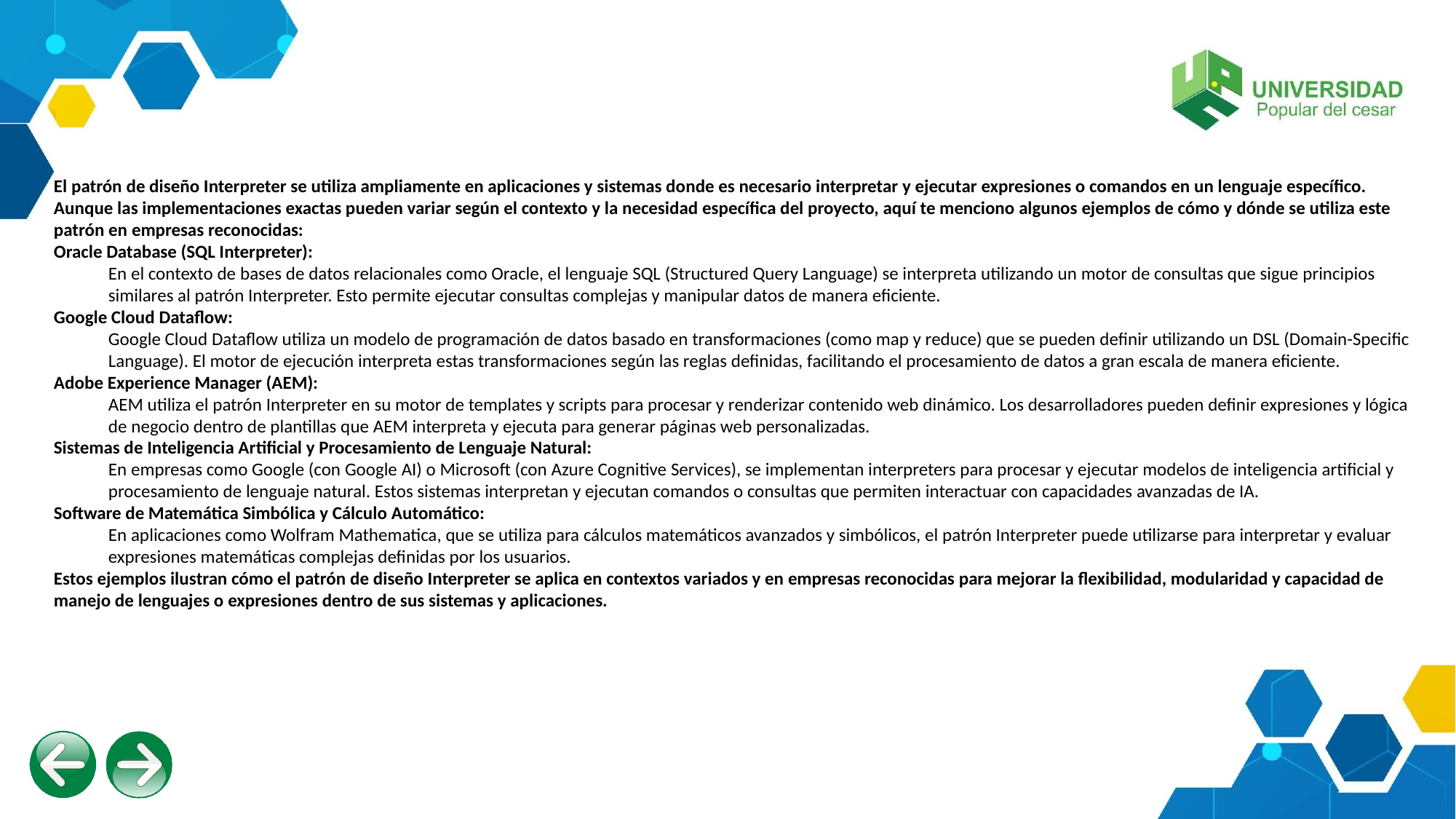

#
El patrón de diseño Interpreter se utiliza ampliamente en aplicaciones y sistemas donde es necesario interpretar y ejecutar expresiones o comandos en un lenguaje específico. Aunque las implementaciones exactas pueden variar según el contexto y la necesidad específica del proyecto, aquí te menciono algunos ejemplos de cómo y dónde se utiliza este patrón en empresas reconocidas:
Oracle Database (SQL Interpreter):
En el contexto de bases de datos relacionales como Oracle, el lenguaje SQL (Structured Query Language) se interpreta utilizando un motor de consultas que sigue principios similares al patrón Interpreter. Esto permite ejecutar consultas complejas y manipular datos de manera eficiente.
Google Cloud Dataflow:
Google Cloud Dataflow utiliza un modelo de programación de datos basado en transformaciones (como map y reduce) que se pueden definir utilizando un DSL (Domain-Specific Language). El motor de ejecución interpreta estas transformaciones según las reglas definidas, facilitando el procesamiento de datos a gran escala de manera eficiente.
Adobe Experience Manager (AEM):
AEM utiliza el patrón Interpreter en su motor de templates y scripts para procesar y renderizar contenido web dinámico. Los desarrolladores pueden definir expresiones y lógica de negocio dentro de plantillas que AEM interpreta y ejecuta para generar páginas web personalizadas.
Sistemas de Inteligencia Artificial y Procesamiento de Lenguaje Natural:
En empresas como Google (con Google AI) o Microsoft (con Azure Cognitive Services), se implementan interpreters para procesar y ejecutar modelos de inteligencia artificial y procesamiento de lenguaje natural. Estos sistemas interpretan y ejecutan comandos o consultas que permiten interactuar con capacidades avanzadas de IA.
Software de Matemática Simbólica y Cálculo Automático:
En aplicaciones como Wolfram Mathematica, que se utiliza para cálculos matemáticos avanzados y simbólicos, el patrón Interpreter puede utilizarse para interpretar y evaluar expresiones matemáticas complejas definidas por los usuarios.
Estos ejemplos ilustran cómo el patrón de diseño Interpreter se aplica en contextos variados y en empresas reconocidas para mejorar la flexibilidad, modularidad y capacidad de manejo de lenguajes o expresiones dentro de sus sistemas y aplicaciones.